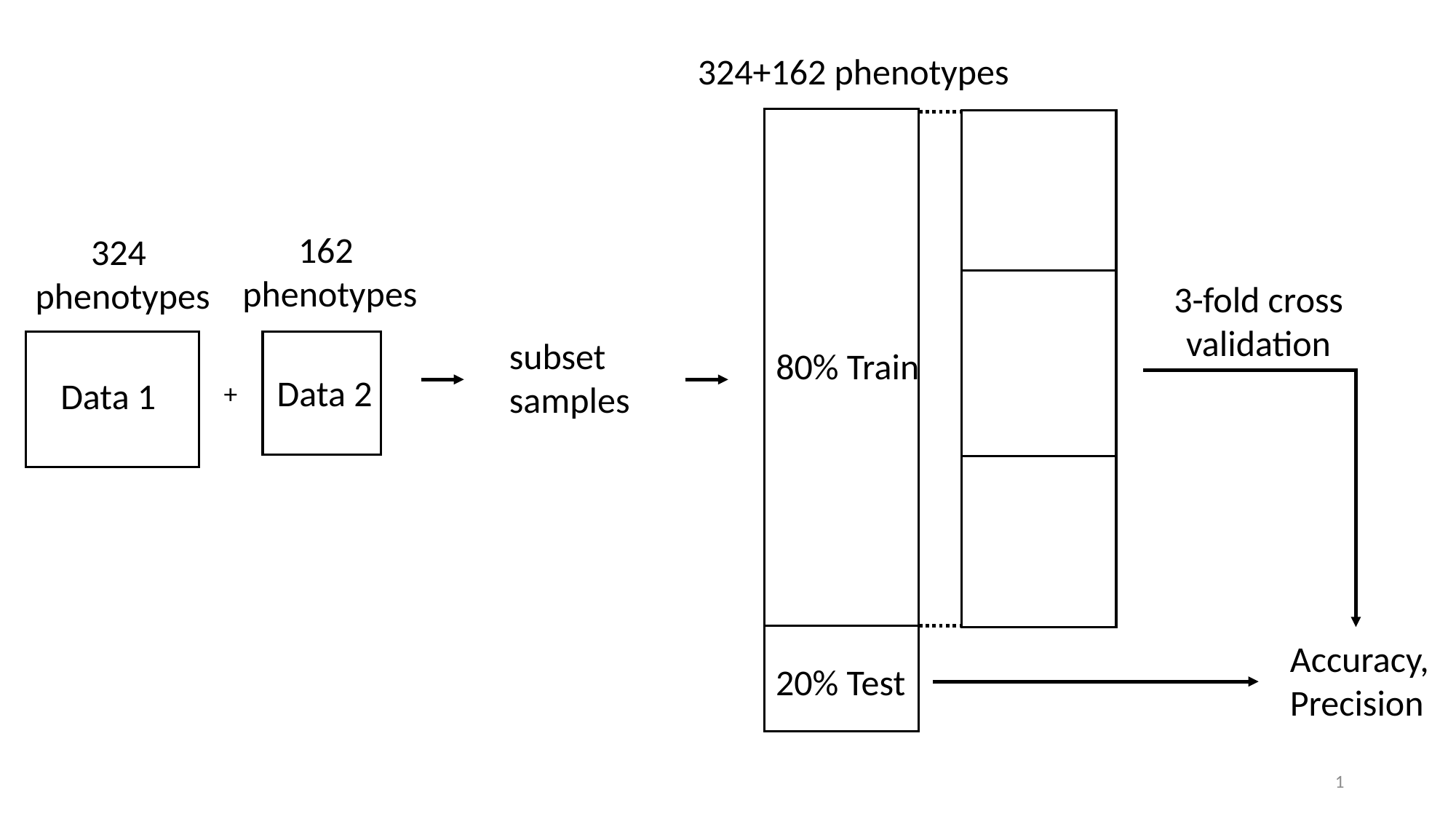

324+162 phenotypes

3-fold cross validation
80% Train
Accuracy,
Precision
20% Test
162
phenotypes
324
phenotypes

Data 2
Data 1
+
subset
samples
1